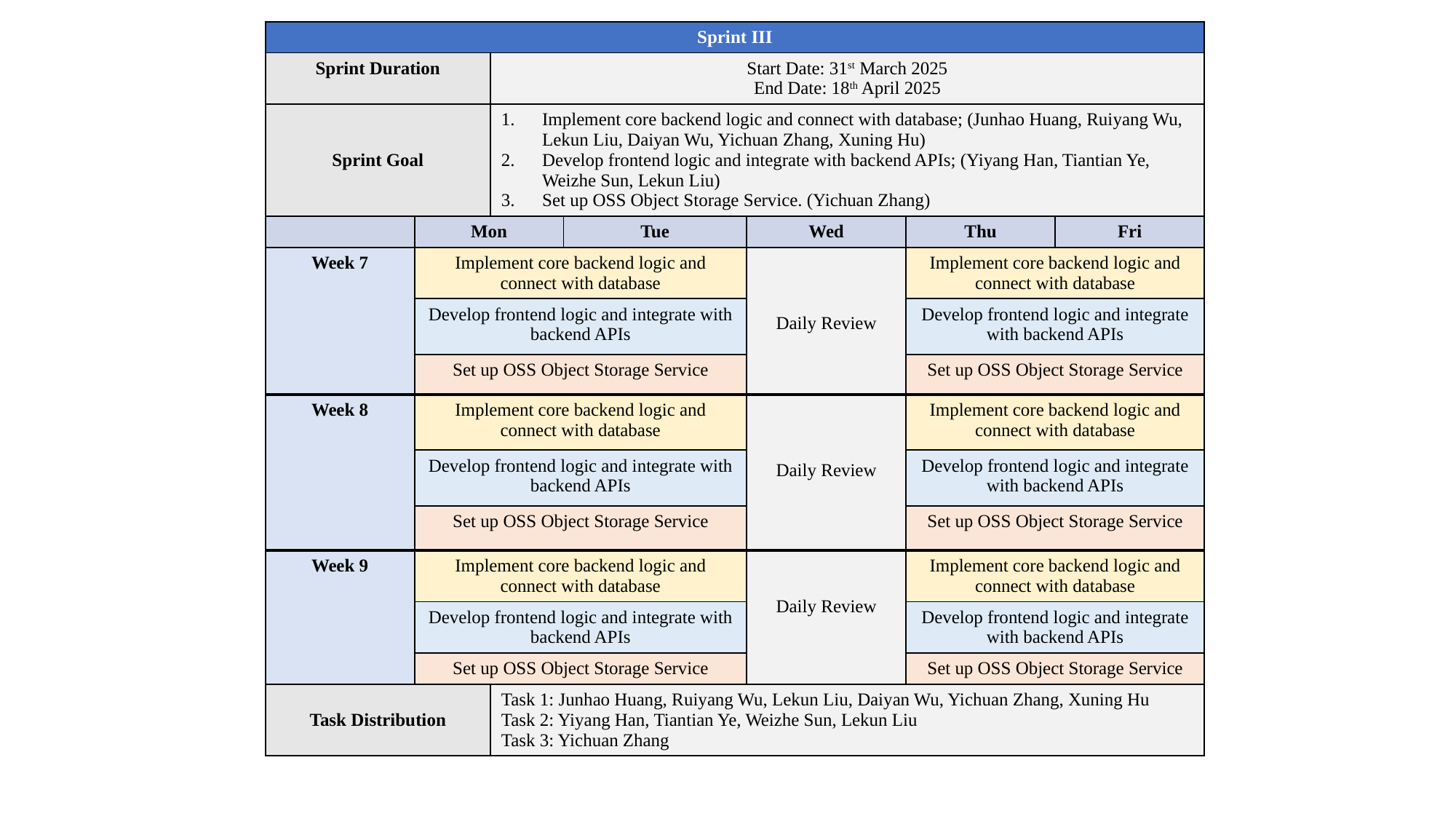

| Sprint III |  |  |  |  |  |  |
| --- | --- | --- | --- | --- | --- | --- |
| Sprint Duration |  | Start Date: 31st March 2025 End Date: 18th April 2025 |  |  |  |  |
| Sprint Goal |  | Implement core backend logic and connect with database; (Junhao Huang, Ruiyang Wu, Lekun Liu, Daiyan Wu, Yichuan Zhang, Xuning Hu) Develop frontend logic and integrate with backend APIs; (Yiyang Han, Tiantian Ye, Weizhe Sun, Lekun Liu) Set up OSS Object Storage Service. (Yichuan Zhang) |  |  |  |  |
|  | Mon |  | Tue | Wed | Thu | Fri |
| Week 7 | Implement core backend logic and connect with database |  |  | Daily Review | Implement core backend logic and connect with database |  |
|  | Develop frontend logic and integrate with backend APIs |  |  |  | Develop frontend logic and integrate with backend APIs |  |
|  | Set up OSS Object Storage Service |  |  |  | Set up OSS Object Storage Service |  |
| Week 8 | Implement core backend logic and connect with database |  |  | Daily Review | Implement core backend logic and connect with database |  |
|  | Develop frontend logic and integrate with backend APIs |  |  |  | Develop frontend logic and integrate with backend APIs |  |
|  | Set up OSS Object Storage Service |  |  |  | Set up OSS Object Storage Service |  |
| Week 9 | Implement core backend logic and connect with database |  |  | Daily Review | Implement core backend logic and connect with database |  |
|  | Develop frontend logic and integrate with backend APIs |  |  |  | Develop frontend logic and integrate with backend APIs |  |
|  | Set up OSS Object Storage Service |  |  |  | Set up OSS Object Storage Service |  |
| Task Distribution |  | Task 1: Junhao Huang, Ruiyang Wu, Lekun Liu, Daiyan Wu, Yichuan Zhang, Xuning Hu Task 2: Yiyang Han, Tiantian Ye, Weizhe Sun, Lekun Liu Task 3: Yichuan Zhang |  |  |  |  |